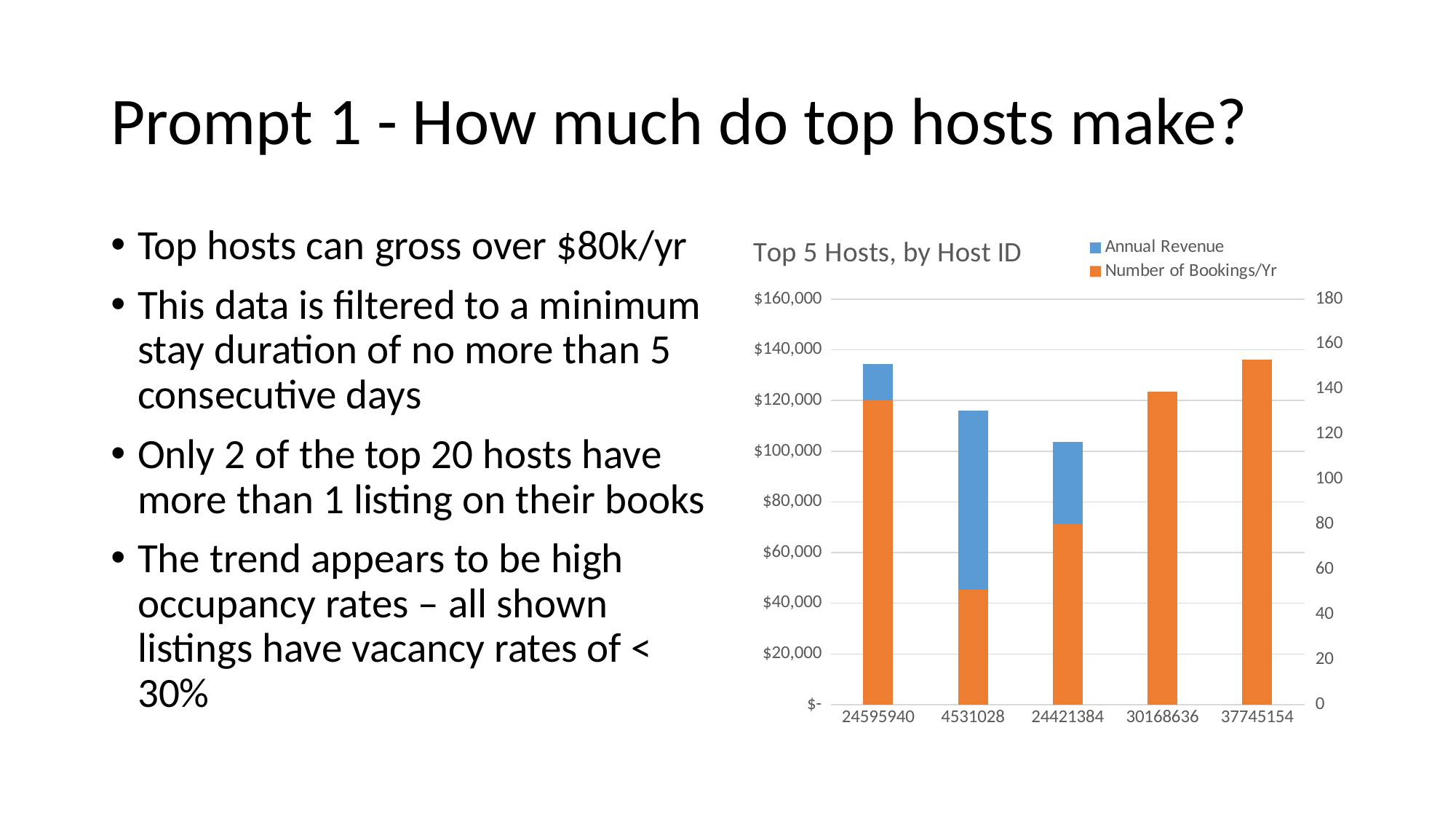

# Prompt 1 - How much do top hosts make?
Top hosts can gross over $80k/yr
This data is filtered to a minimum stay duration of no more than 5 consecutive days
Only 2 of the top 20 hosts have more than 1 listing on their books
The trend appears to be high occupancy rates – all shown listings have vacancy rates of < 30%

### Chart: Top 5 Hosts, by Host ID

| Category | Annual Revenue | Number of Bookings/Yr |
|---|---|---|
| 24595940 | 134325.0 | 135.0 |
| 4531028 | 116025.0 | 51.0 |
| 24421384 | 103708.0 | 80.0 |
| 30168636 | 88960.0 | 139.0 |
| 37745154 | 87669.0 | 153.0 |